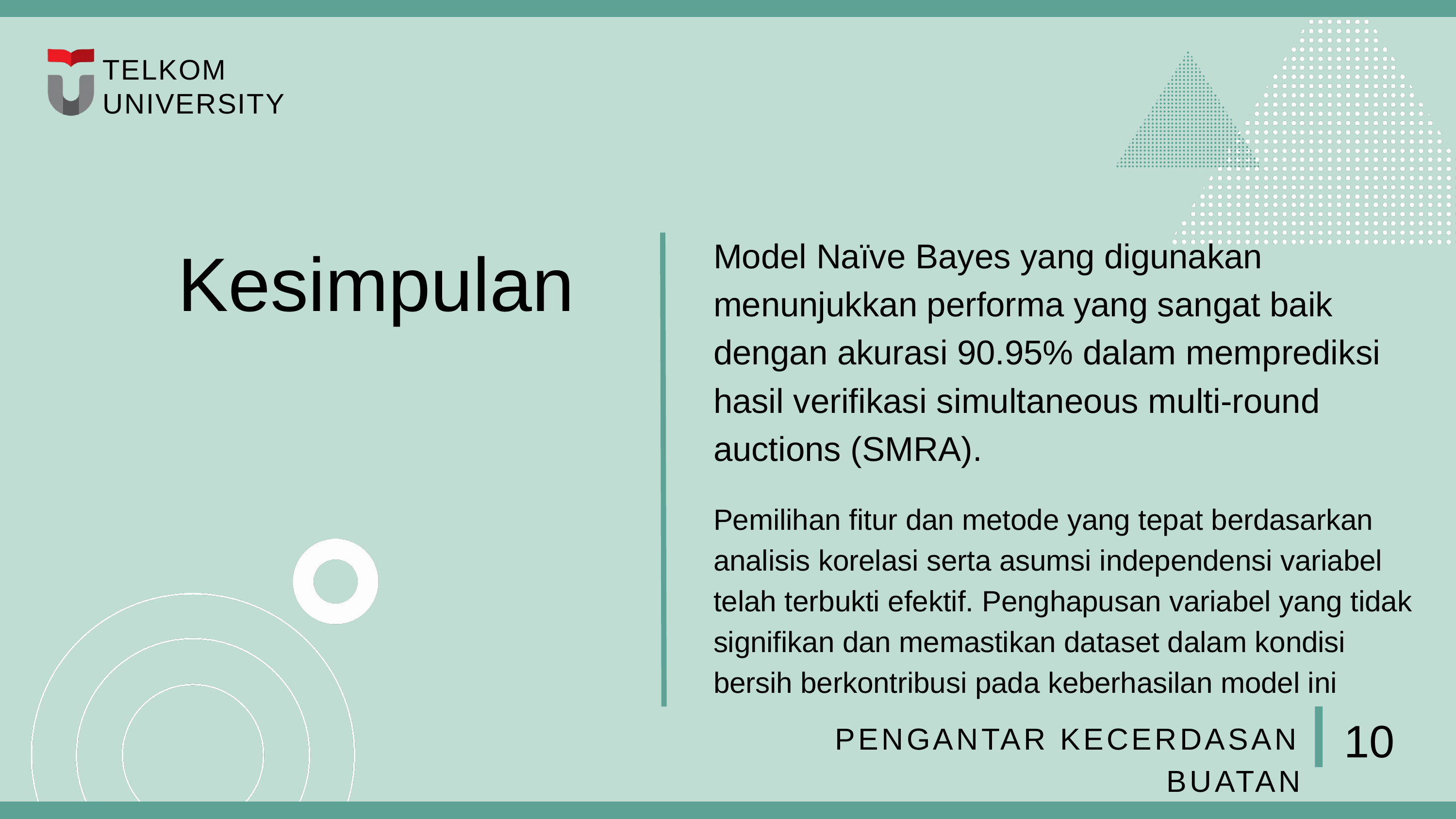

TELKOM
UNIVERSITY

Kesimpulan
Model Naïve Bayes yang digunakan menunjukkan performa yang sangat baik dengan akurasi 90.95% dalam memprediksi hasil verifikasi simultaneous multi-round auctions (SMRA).

Pemilihan fitur dan metode yang tepat berdasarkan analisis korelasi serta asumsi independensi variabel telah terbukti efektif. Penghapusan variabel yang tidak signifikan dan memastikan dataset dalam kondisi bersih berkontribusi pada keberhasilan model ini

10

PENGANTAR KECERDASAN BUATAN